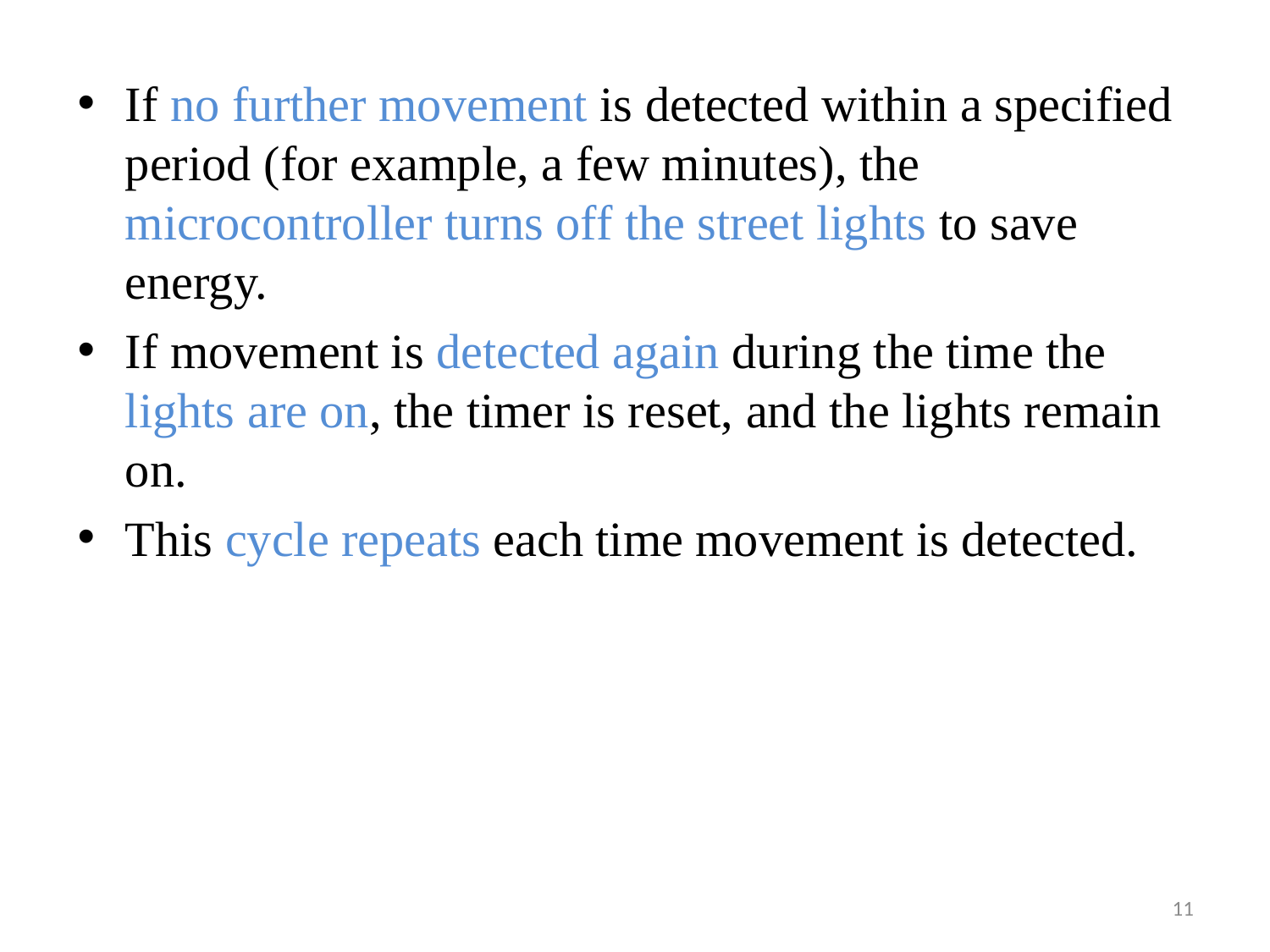

If no further movement is detected within a specified period (for example, a few minutes), the microcontroller turns off the street lights to save energy.
If movement is detected again during the time the lights are on, the timer is reset, and the lights remain on.
This cycle repeats each time movement is detected.

11